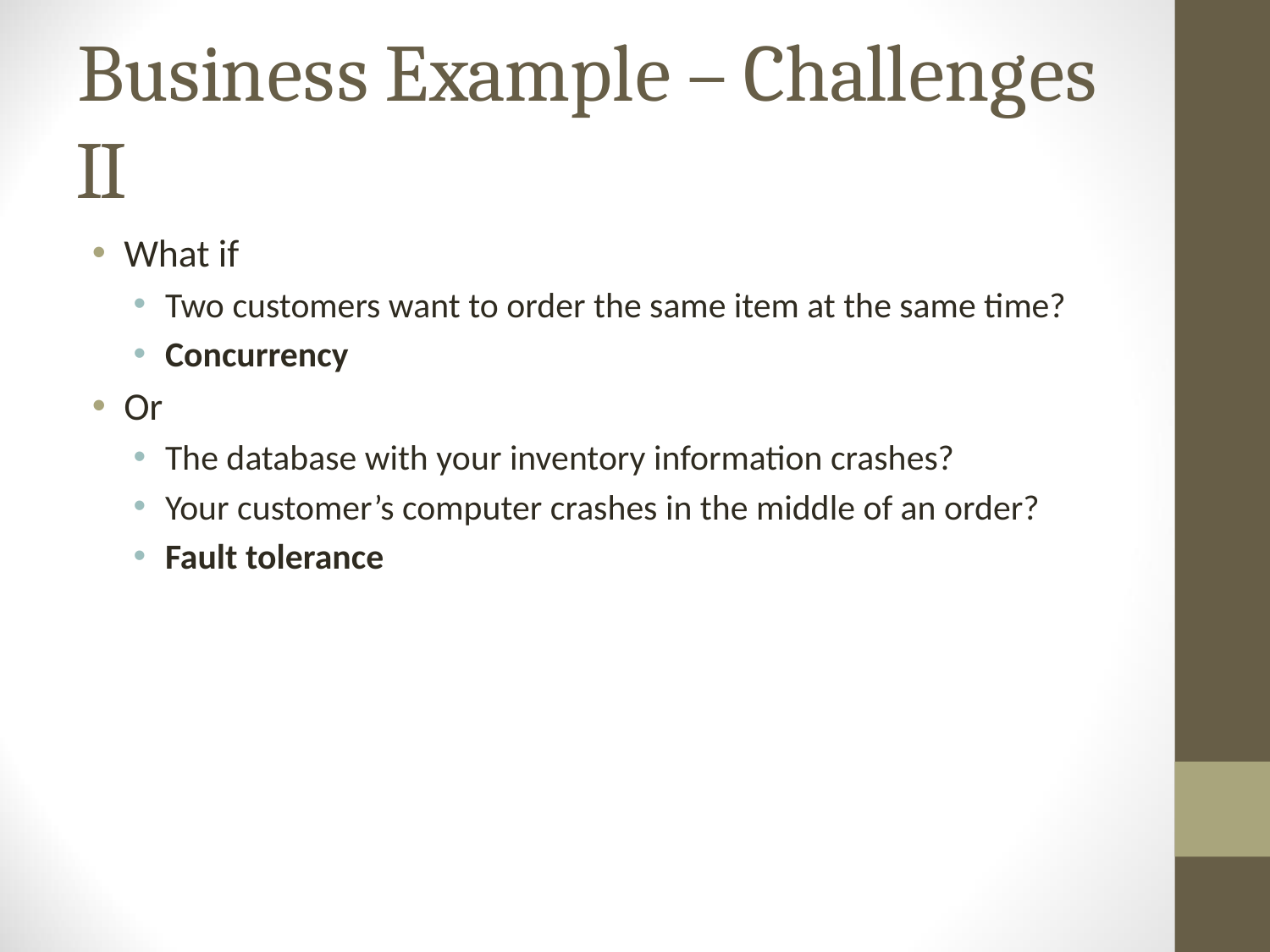

# Business Example – Challenges II
What if
Two customers want to order the same item at the same time?
Concurrency
Or
The database with your inventory information crashes?
Your customer’s computer crashes in the middle of an order?
Fault tolerance